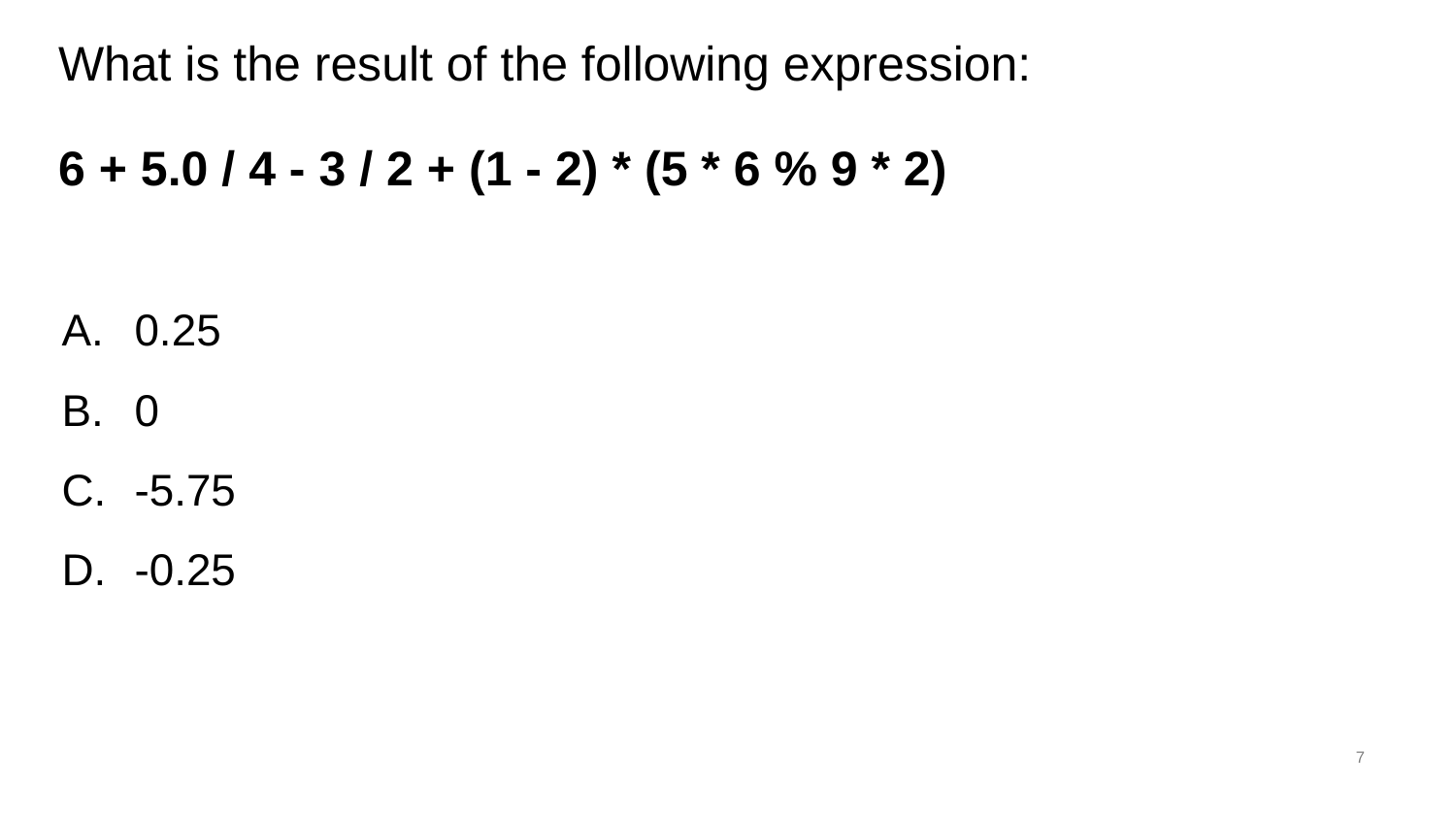

# What is the result of the following expression: 6 + 5.0 / 4 - 3 / 2 + (1 - 2) * (5 * 6 % 9 * 2)

0.25
0
-5.75
-0.25

7